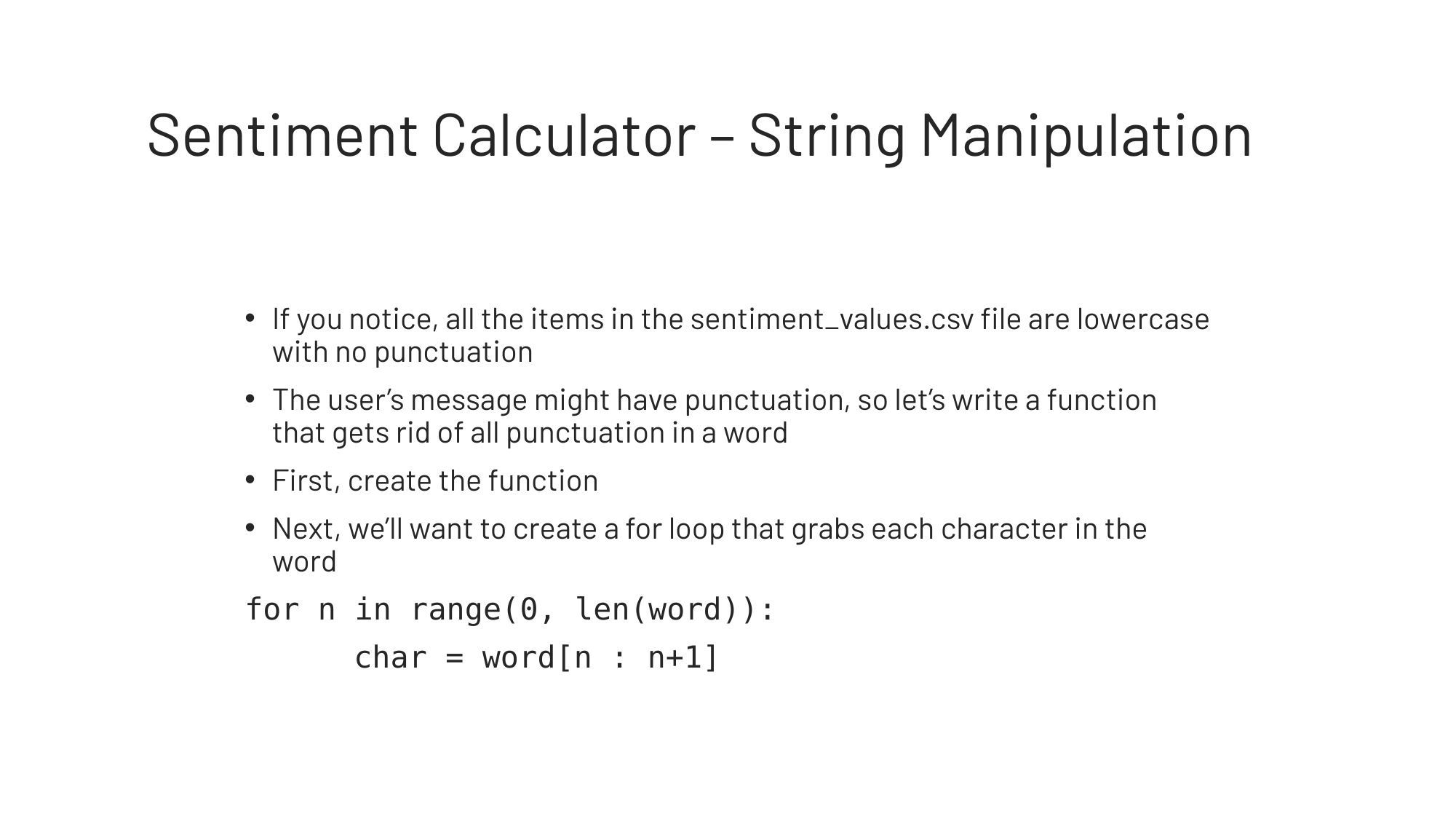

# Sentiment Calculator – String Manipulation
If you notice, all the items in the sentiment_values.csv file are lowercase with no punctuation
The user’s message might have punctuation, so let’s write a function that gets rid of all punctuation in a word
First, create the function
Next, we’ll want to create a for loop that grabs each character in the word
for n in range(0, len(word)):
	char = word[n : n+1]